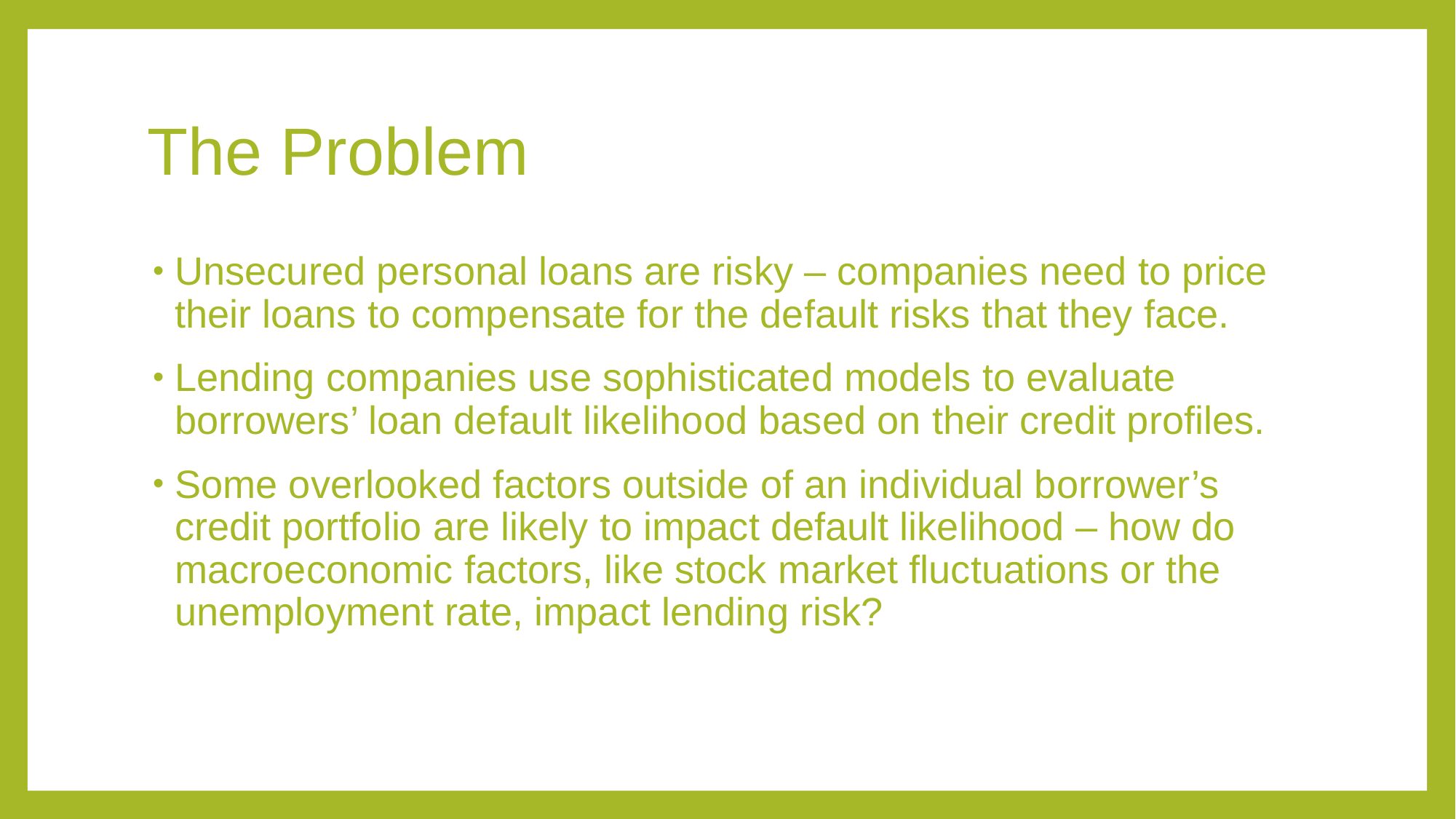

# The Problem
Unsecured personal loans are risky – companies need to price their loans to compensate for the default risks that they face.
Lending companies use sophisticated models to evaluate borrowers’ loan default likelihood based on their credit profiles.
Some overlooked factors outside of an individual borrower’s credit portfolio are likely to impact default likelihood – how do macroeconomic factors, like stock market fluctuations or the unemployment rate, impact lending risk?